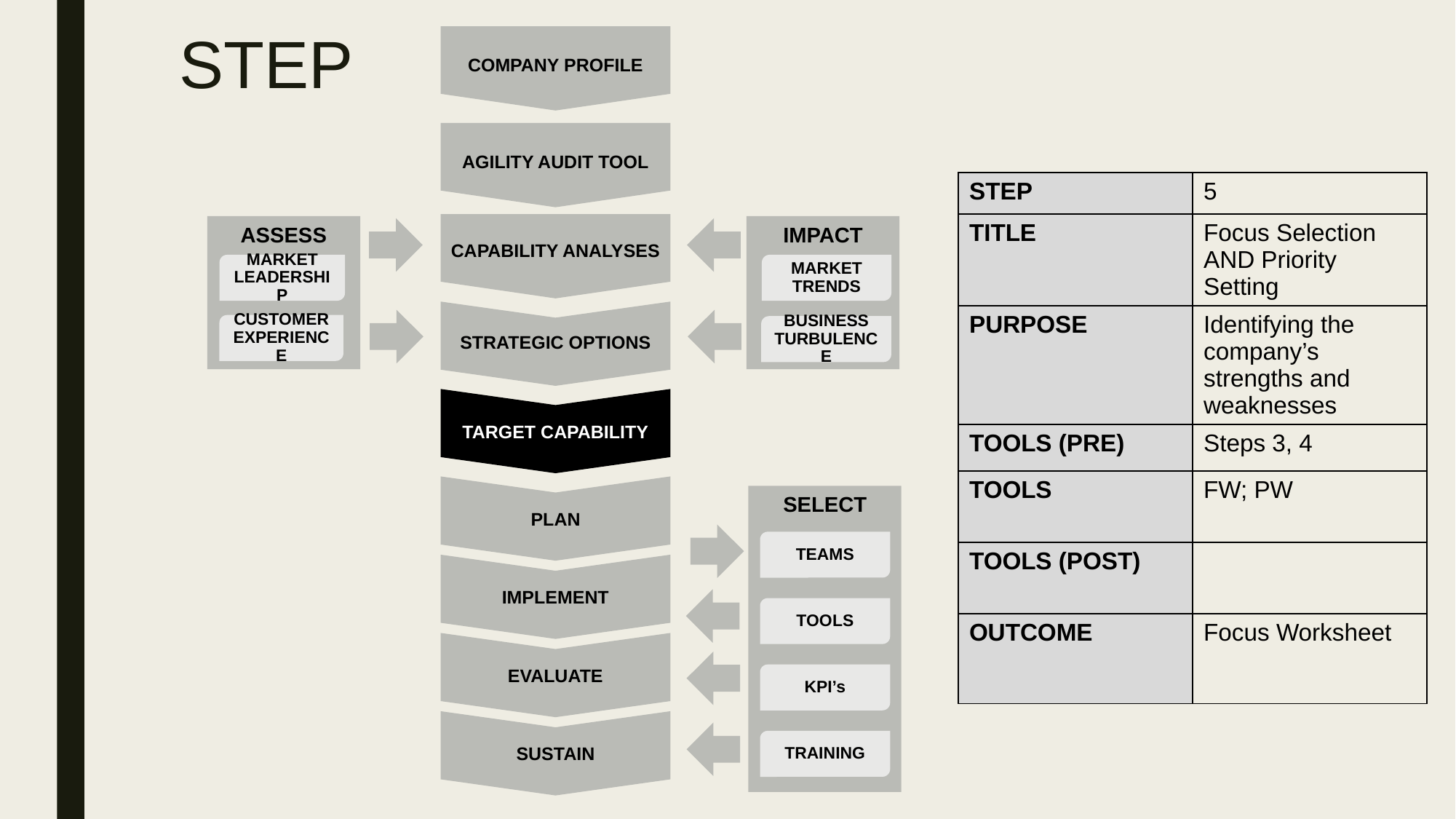

COMPANY PROFILE
STEP
AGILITY AUDIT TOOL
CAPABILITY ANALYSES
| STEP | 5 |
| --- | --- |
| TITLE | Focus Selection AND Priority Setting |
| PURPOSE | Identifying the company’s strengths and weaknesses |
| TOOLS (PRE) | Steps 3, 4 |
| TOOLS | FW; PW |
| TOOLS (POST) |  |
| OUTCOME | Focus Worksheet |
ASSESS

IMPACT

STRATEGIC OPTIONS
MARKET
LEADERSHIP
MARKET
TRENDS

CUSTOMER
EXPERIENCE
BUSINESS
TURBULENCE
TARGET CAPABILITY
PLAN
IMPLEMENT
SELECT
TEAMS
TOOLS
KPI’s
TRAINING

EVALUATE

SUSTAIN